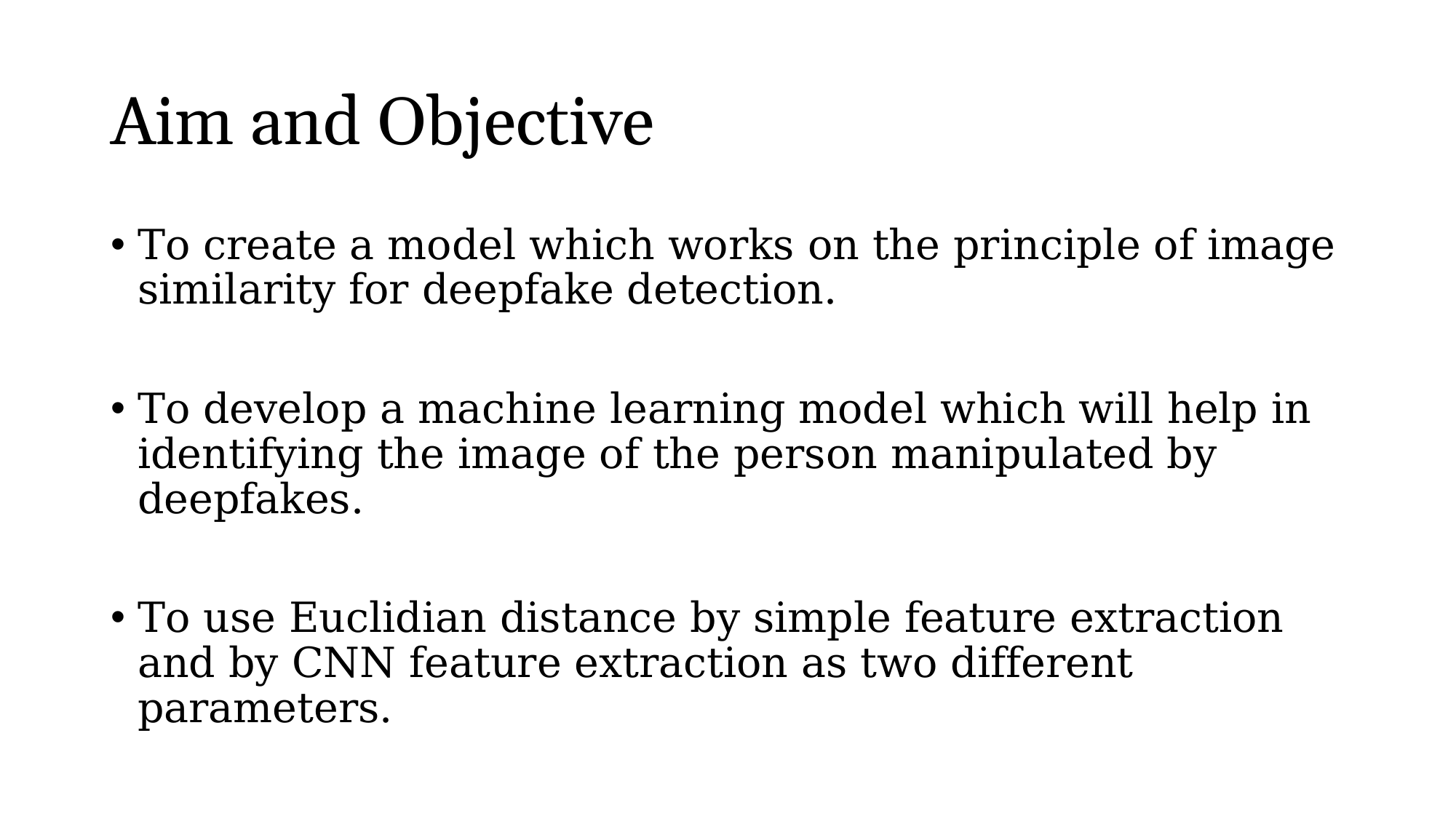

# Aim and Objective
To create a model which works on the principle of image similarity for deepfake detection.

To develop a machine learning model which will help in identifying the image of the person manipulated by deepfakes.

To use Euclidian distance by simple feature extraction and by CNN feature extraction as two different parameters.